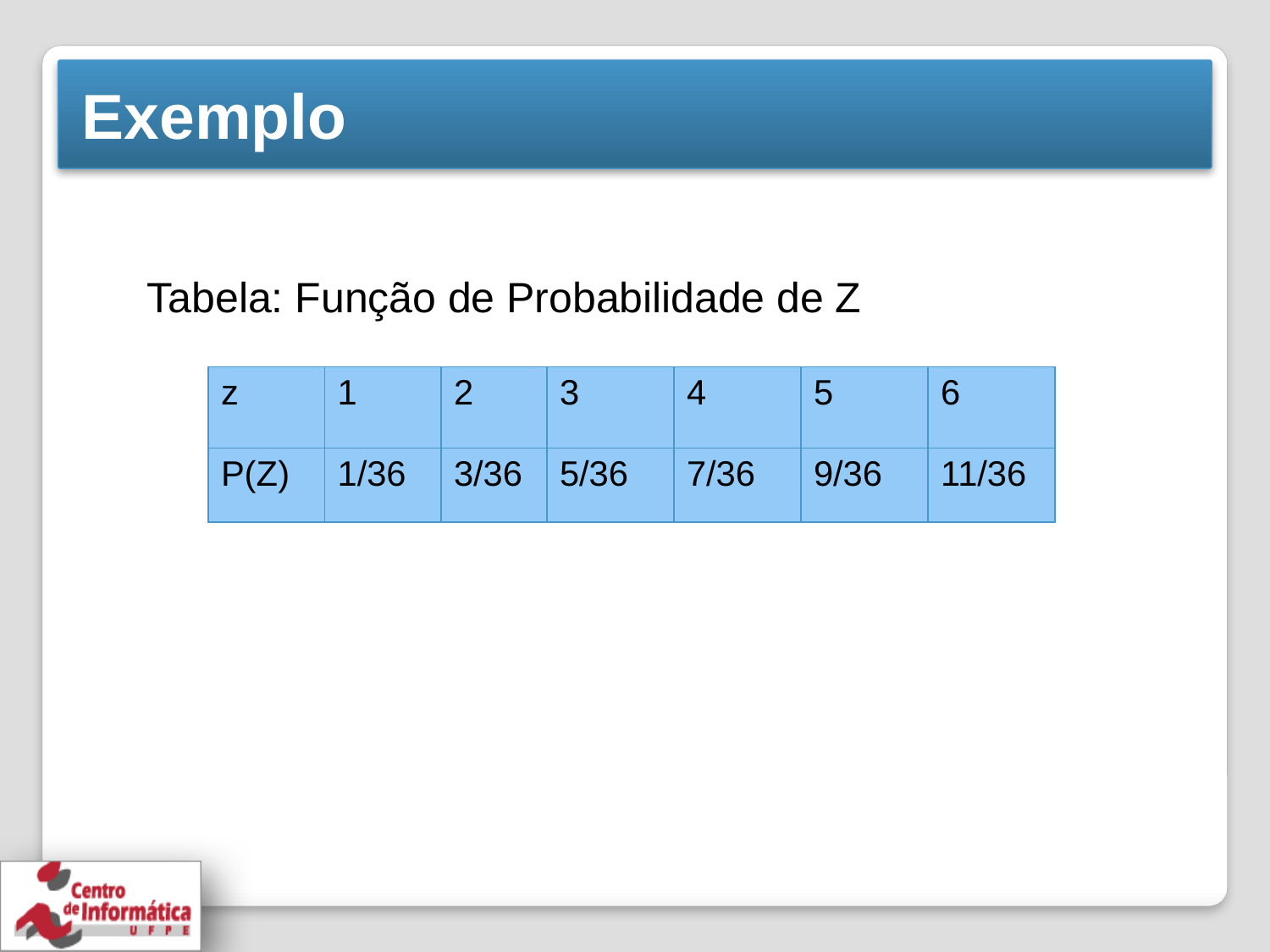

# Exemplo
Tabela: Função de Probabilidade de Z
| z | 1 | 2 | 3 | 4 | 5 | 6 |
| --- | --- | --- | --- | --- | --- | --- |
| P(Z) | 1/36 | 3/36 | 5/36 | 7/36 | 9/36 | 11/36 |